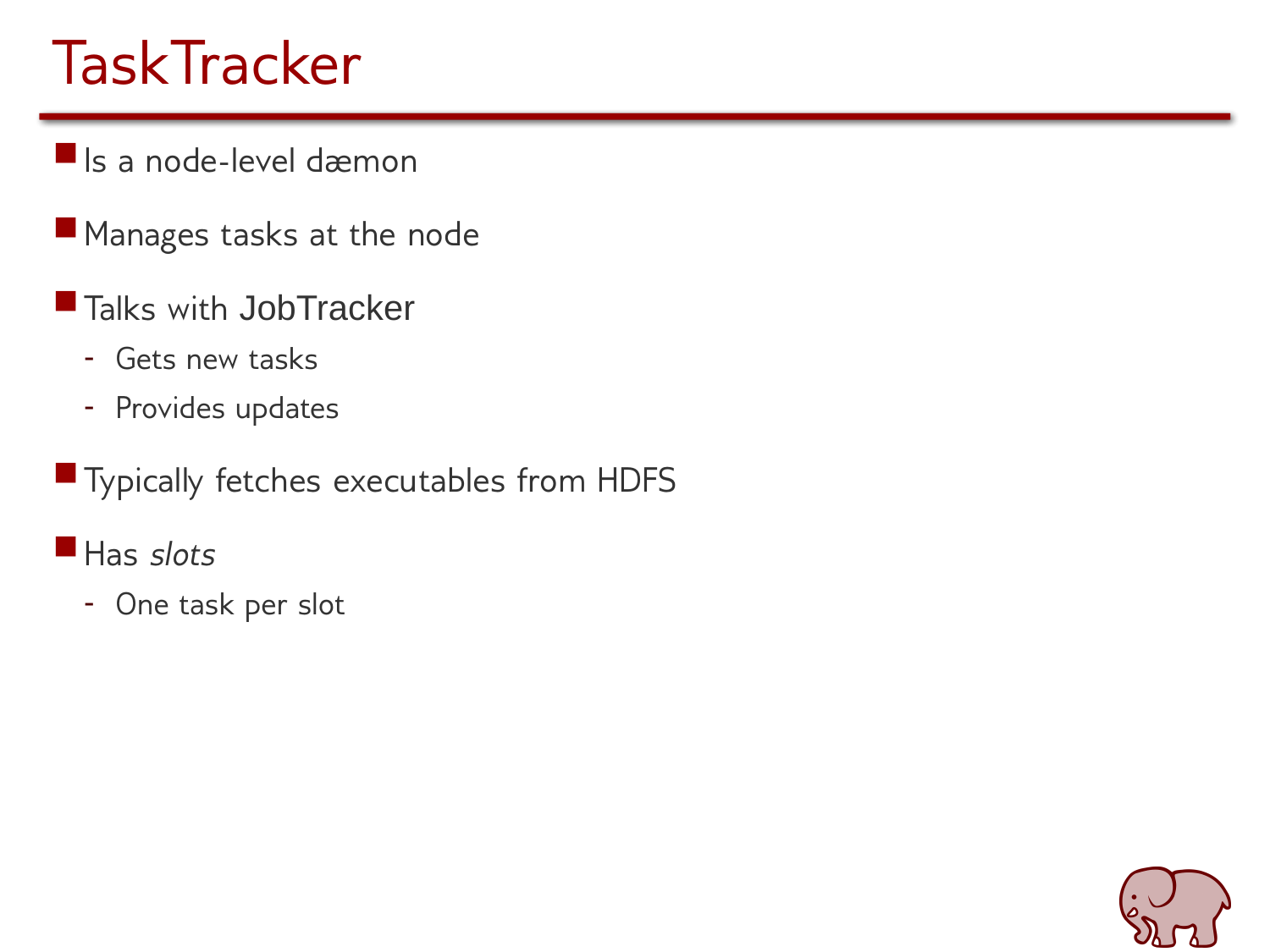

# TaskTracker
Is a node-level daemon
Manages tasks at the node
Talks with JobTracker
Gets new tasks
Provides updates
Typically fetches executables from HDFS
Has slots
One task per slot